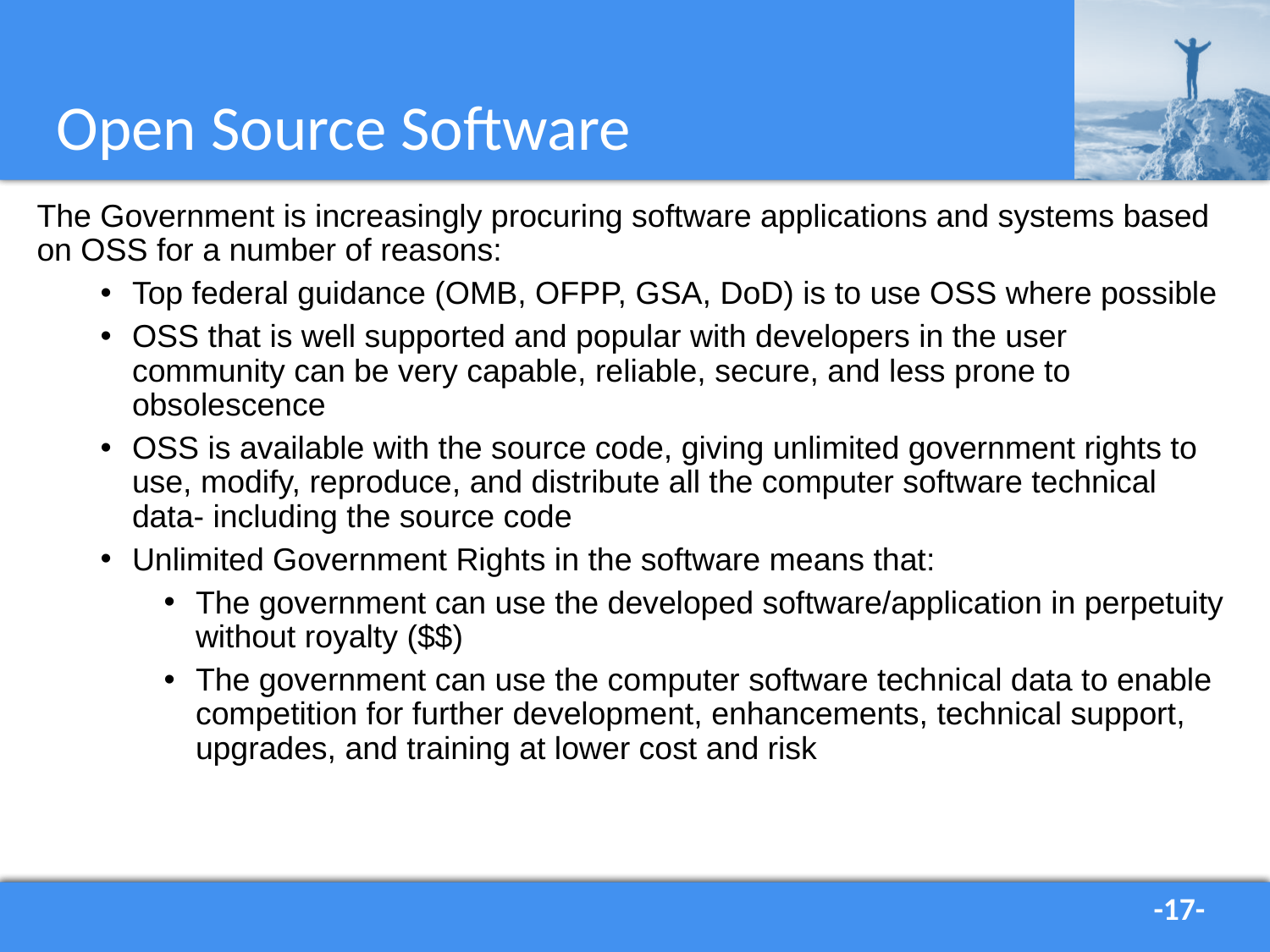

# Open Source Software
The Government is increasingly procuring software applications and systems based on OSS for a number of reasons:
Top federal guidance (OMB, OFPP, GSA, DoD) is to use OSS where possible
OSS that is well supported and popular with developers in the user community can be very capable, reliable, secure, and less prone to obsolescence
OSS is available with the source code, giving unlimited government rights to use, modify, reproduce, and distribute all the computer software technical data- including the source code
Unlimited Government Rights in the software means that:
The government can use the developed software/application in perpetuity without royalty ($$)
The government can use the computer software technical data to enable competition for further development, enhancements, technical support, upgrades, and training at lower cost and risk